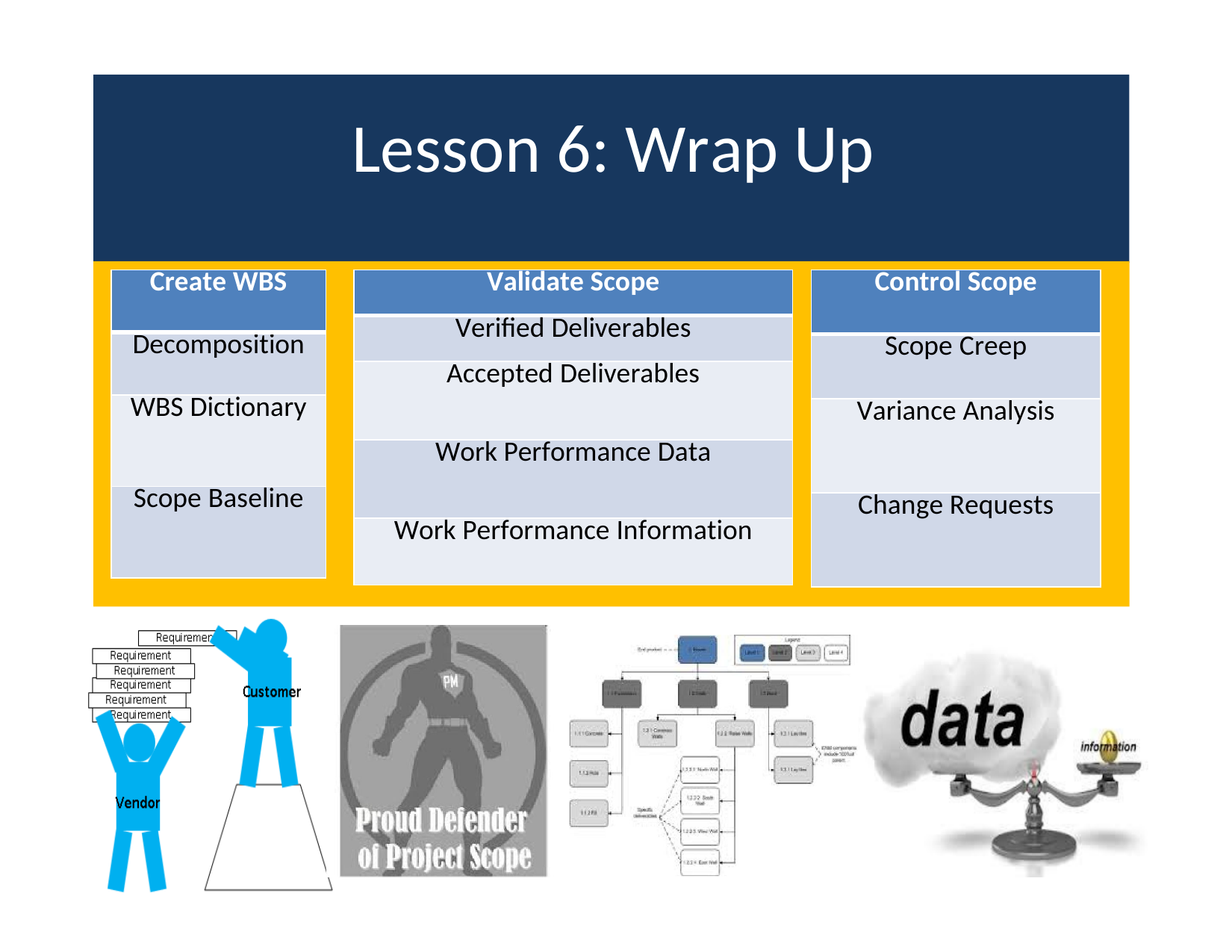

# Lesson 6: Wrap Up

| Create WBS |
| --- |
| Decomposition |
| WBS Dictionary |
| Scope Baseline |
| Validate Scope |
| --- |
| Verified Deliverables |
| Accepted Deliverables |
| Work Performance Data |
| Work Performance Information |
| Control Scope |
| --- |
| Scope Creep |
| Variance Analysis |
| Change Requests |